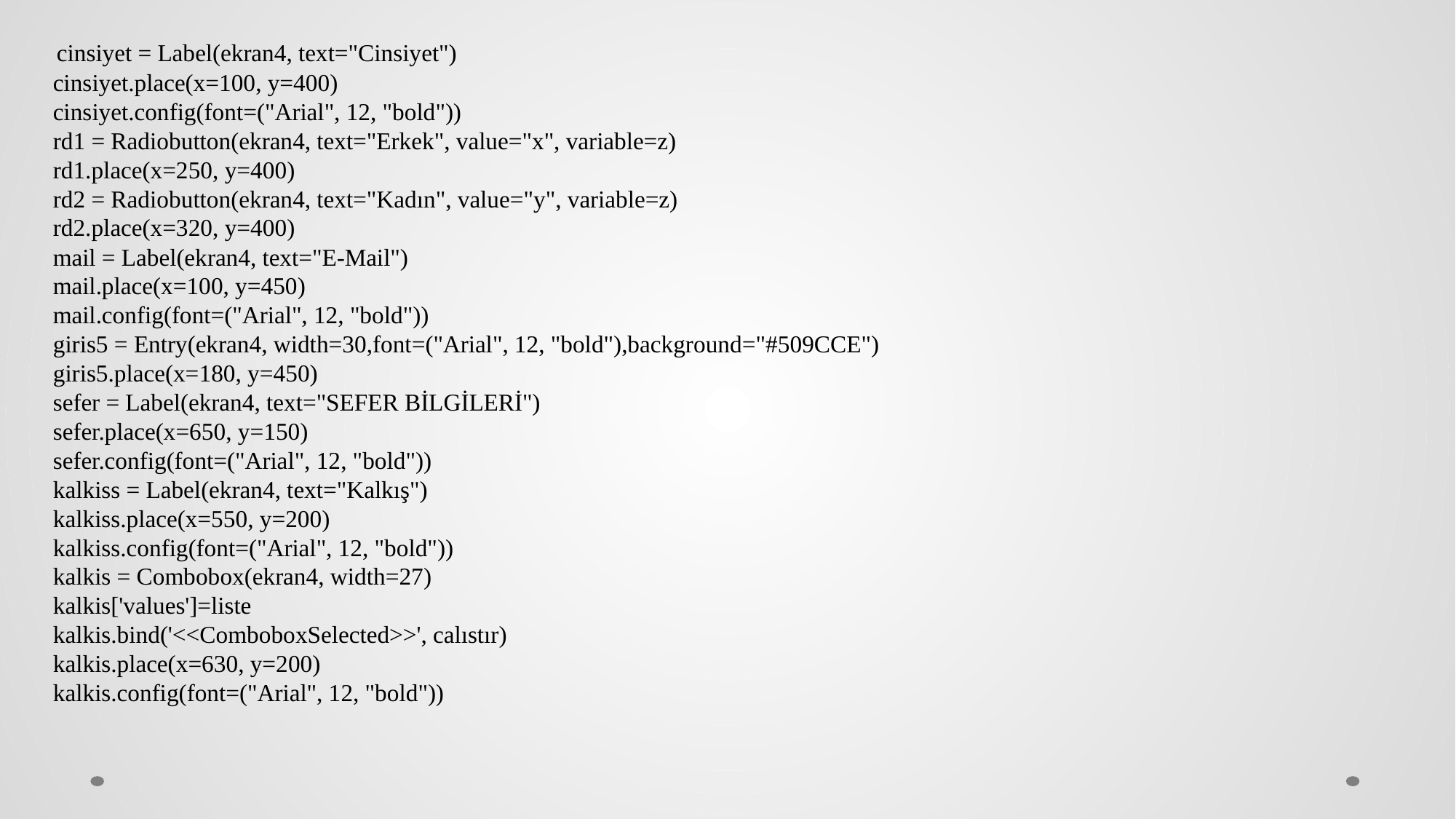

cinsiyet = Label(ekran4, text="Cinsiyet")
    cinsiyet.place(x=100, y=400)
    cinsiyet.config(font=("Arial", 12, "bold"))
    rd1 = Radiobutton(ekran4, text="Erkek", value="x", variable=z)
    rd1.place(x=250, y=400)
    rd2 = Radiobutton(ekran4, text="Kadın", value="y", variable=z)
    rd2.place(x=320, y=400)
    mail = Label(ekran4, text="E-Mail")
    mail.place(x=100, y=450)
    mail.config(font=("Arial", 12, "bold"))
    giris5 = Entry(ekran4, width=30,font=("Arial", 12, "bold"),background="#509CCE")
    giris5.place(x=180, y=450)
    sefer = Label(ekran4, text="SEFER BİLGİLERİ")
    sefer.place(x=650, y=150)
    sefer.config(font=("Arial", 12, "bold"))
    kalkiss = Label(ekran4, text="Kalkış")
    kalkiss.place(x=550, y=200)
    kalkiss.config(font=("Arial", 12, "bold"))
    kalkis = Combobox(ekran4, width=27)
    kalkis['values']=liste
    kalkis.bind('<<ComboboxSelected>>', calıstır)
    kalkis.place(x=630, y=200)
    kalkis.config(font=("Arial", 12, "bold"))